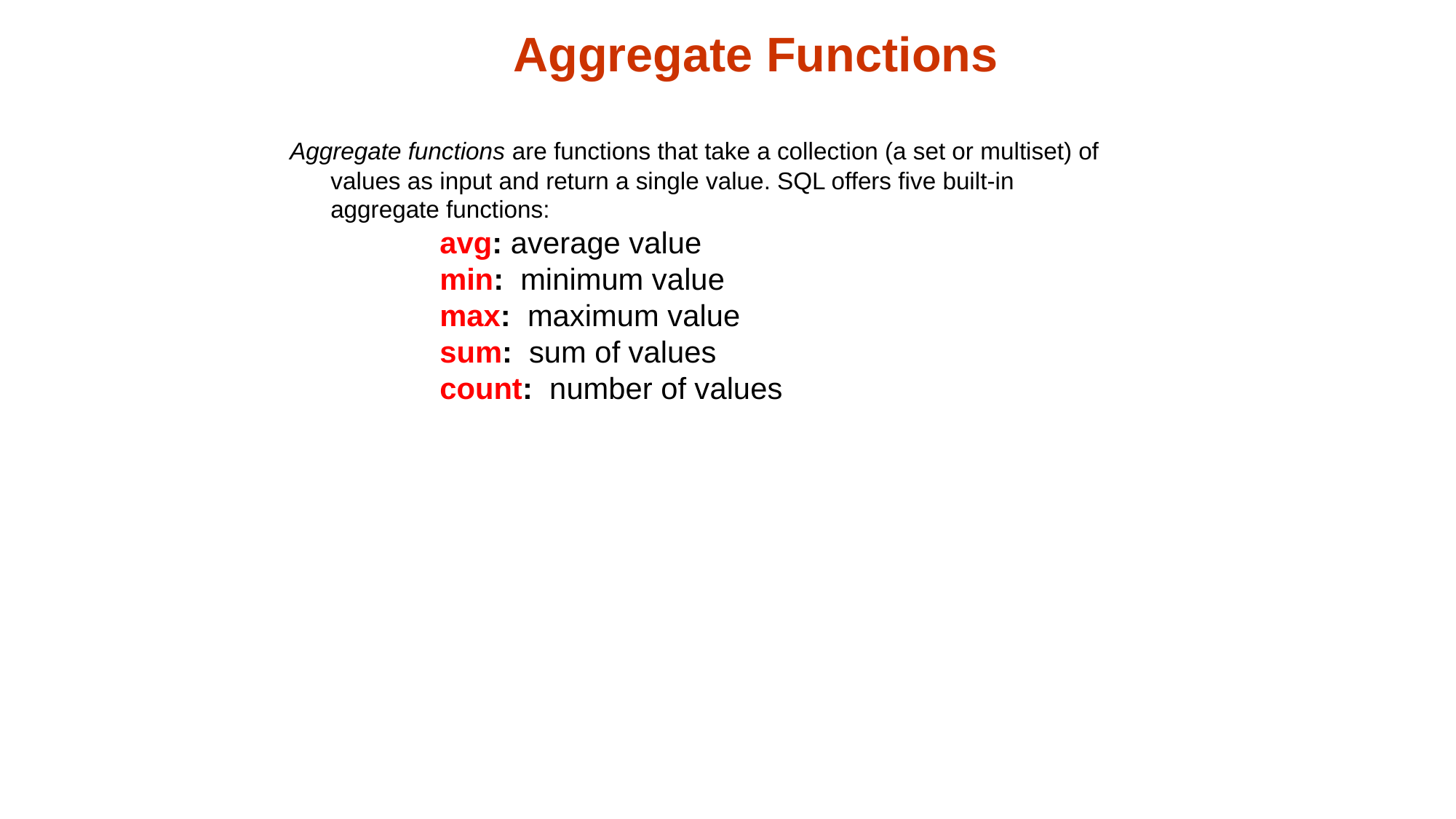

Aggregate Functions
Aggregate functions are functions that take a collection (a set or multiset) of values as input and return a single value. SQL offers five built-in aggregate functions:
		avg: average value
	min:  minimum value
	max:  maximum value
	sum:  sum of values
	count:  number of values